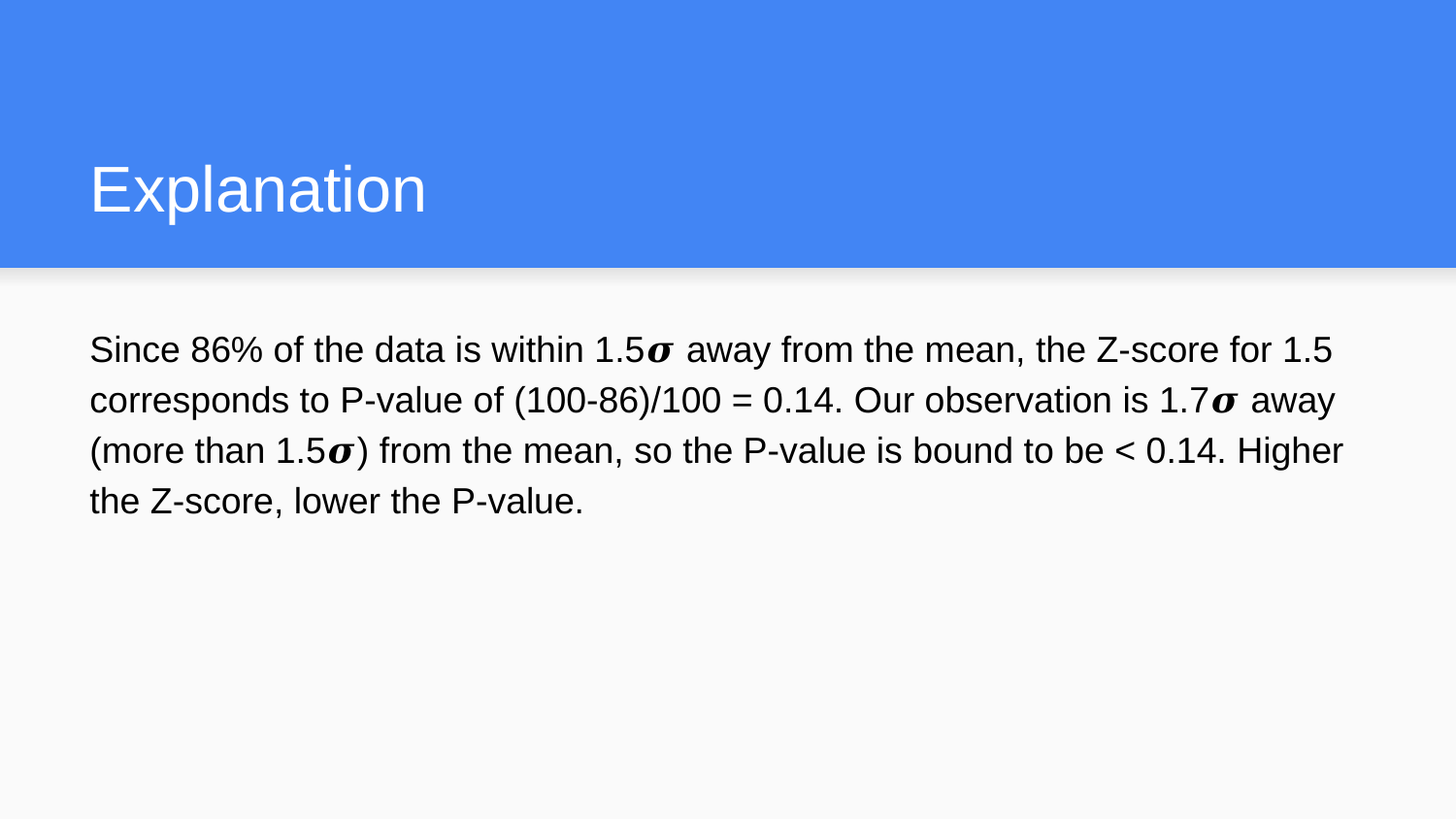

# Explanation
Since 86% of the data is within 1.5𝝈 away from the mean, the Z-score for 1.5 corresponds to P-value of (100-86)/100 = 0.14. Our observation is 1.7𝝈 away (more than 1.5𝝈) from the mean, so the P-value is bound to be < 0.14. Higher the Z-score, lower the P-value.